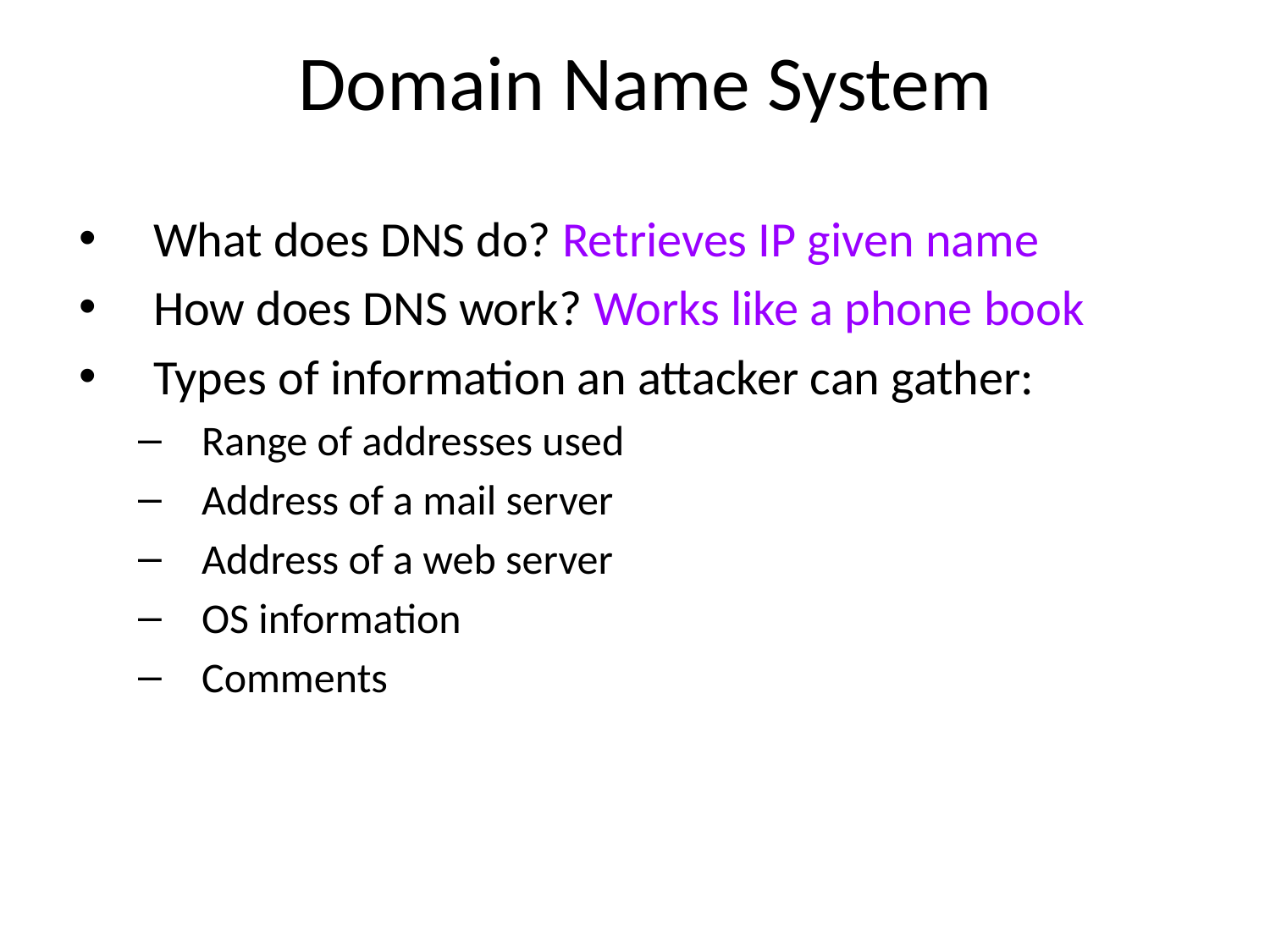

# Domain Name System
What does DNS do? Retrieves IP given name
How does DNS work? Works like a phone book
Types of information an attacker can gather:
Range of addresses used
Address of a mail server
Address of a web server
OS information
Comments